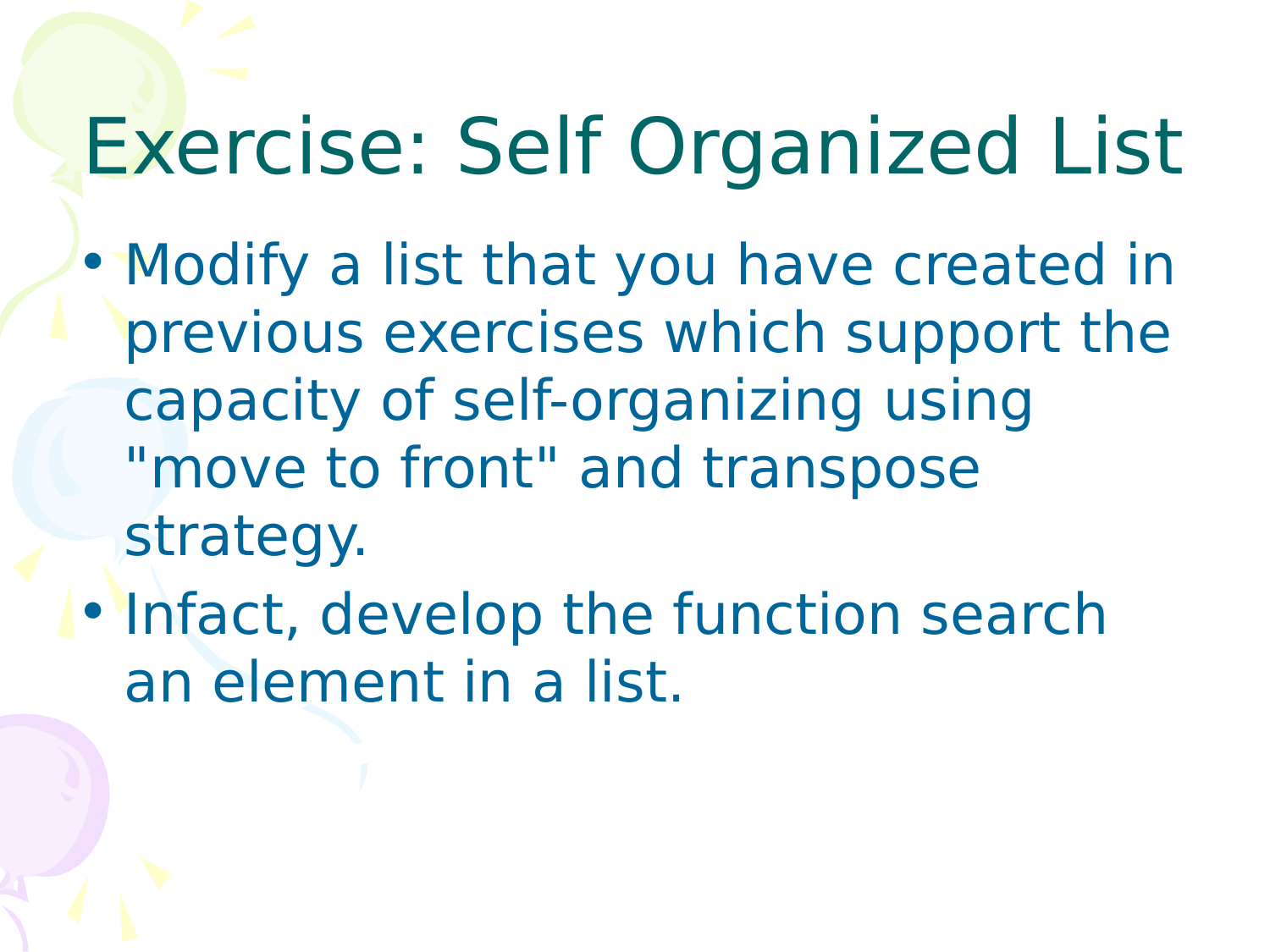

# Exercise: Self Organized List
Modify a list that you have created in previous exercises which support the capacity of self-organizing using "move to front" and transpose strategy.
Infact, develop the function search an element in a list.